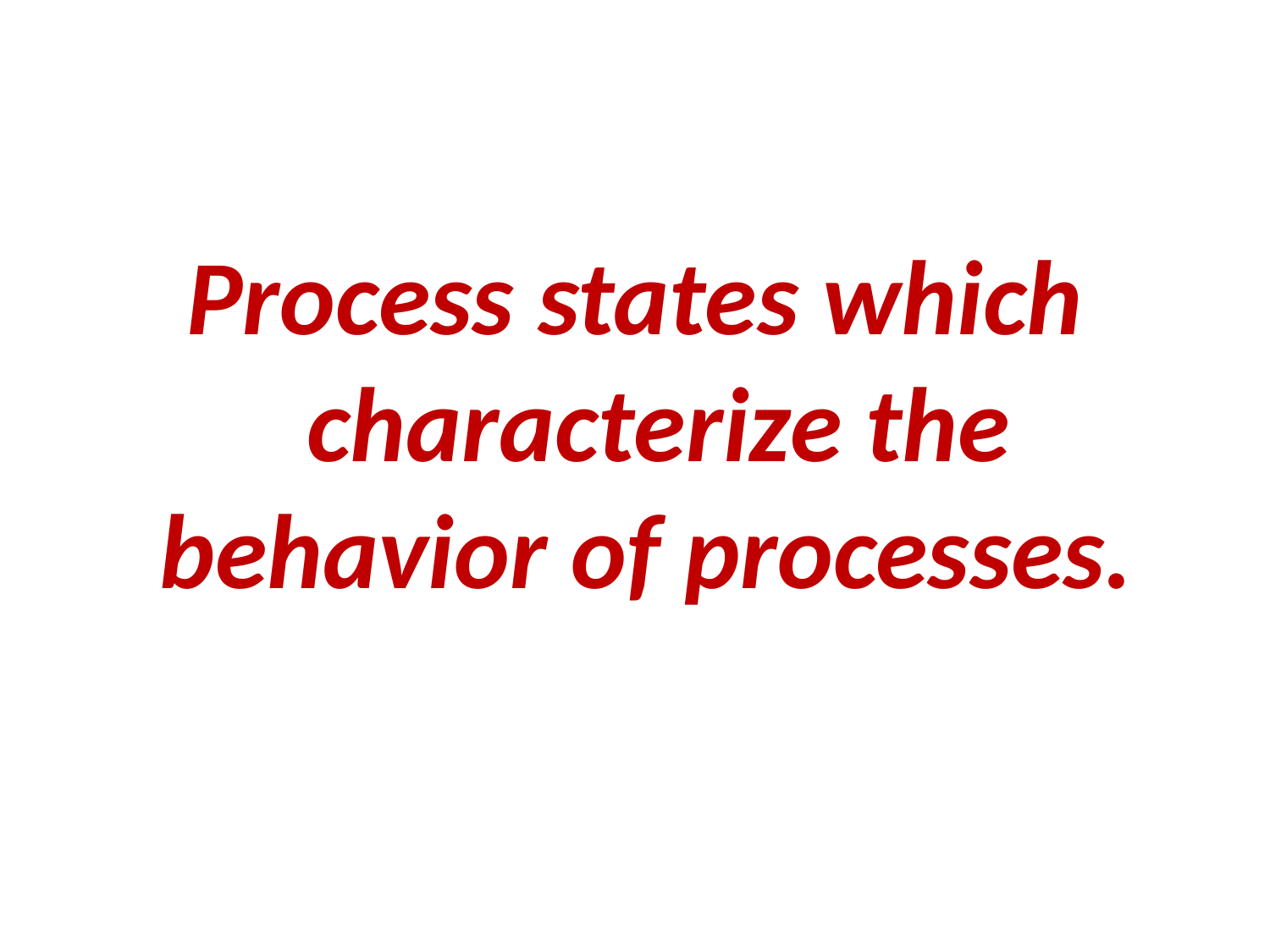

Process states which characterize the behavior of processes.